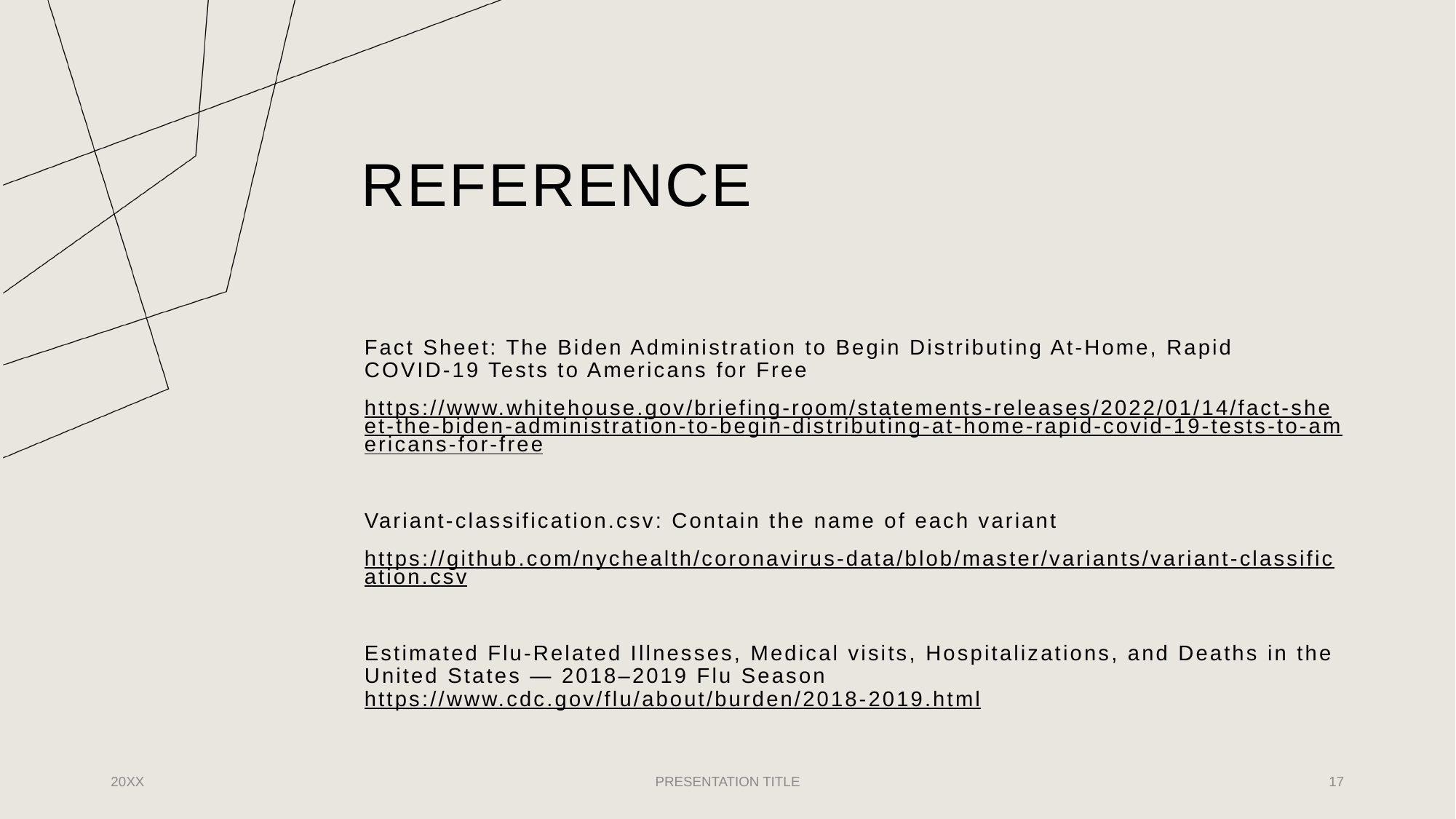

# reference

Fact Sheet: The Biden Administration to Begin Distributing At-Home, Rapid COVID-⁠19 Tests to Americans for Free
https://www.whitehouse.gov/briefing-room/statements-releases/2022/01/14/fact-sheet-the-biden-administration-to-begin-distributing-at-home-rapid-covid-19-tests-to-americans-for-free

Variant-classification.csv: Contain the name of each variant
https://github.com/nychealth/coronavirus-data/blob/master/variants/variant-classification.csv

Estimated Flu-Related Illnesses, Medical visits, Hospitalizations, and Deaths in the United States — 2018–2019 Flu Season
https://www.cdc.gov/flu/about/burden/2018-2019.html

20XX
PRESENTATION TITLE
17